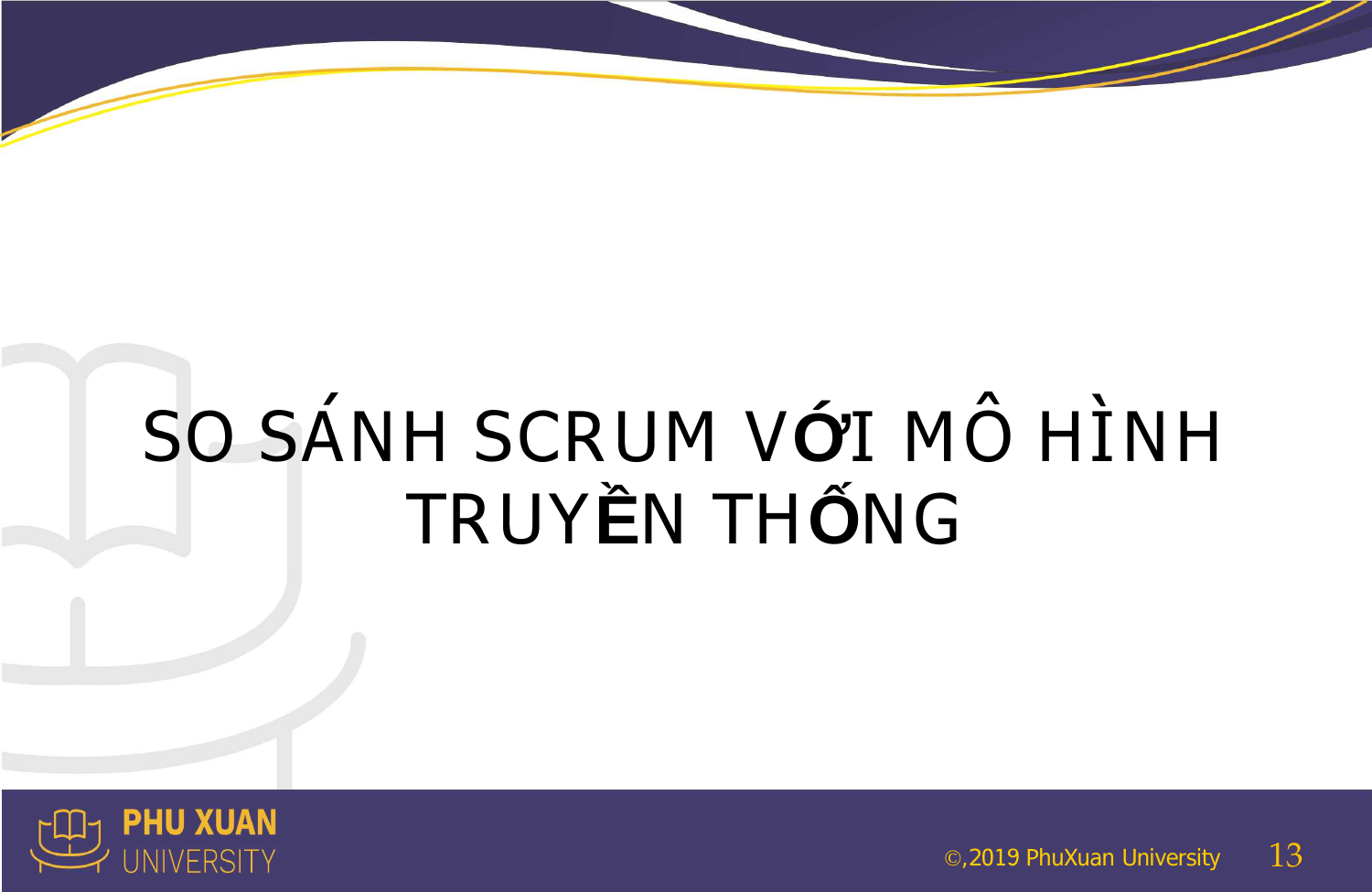

#

SO SÁNH SCRUM VỚI MÔ HÌNH TRUYỀN THỐNG

13